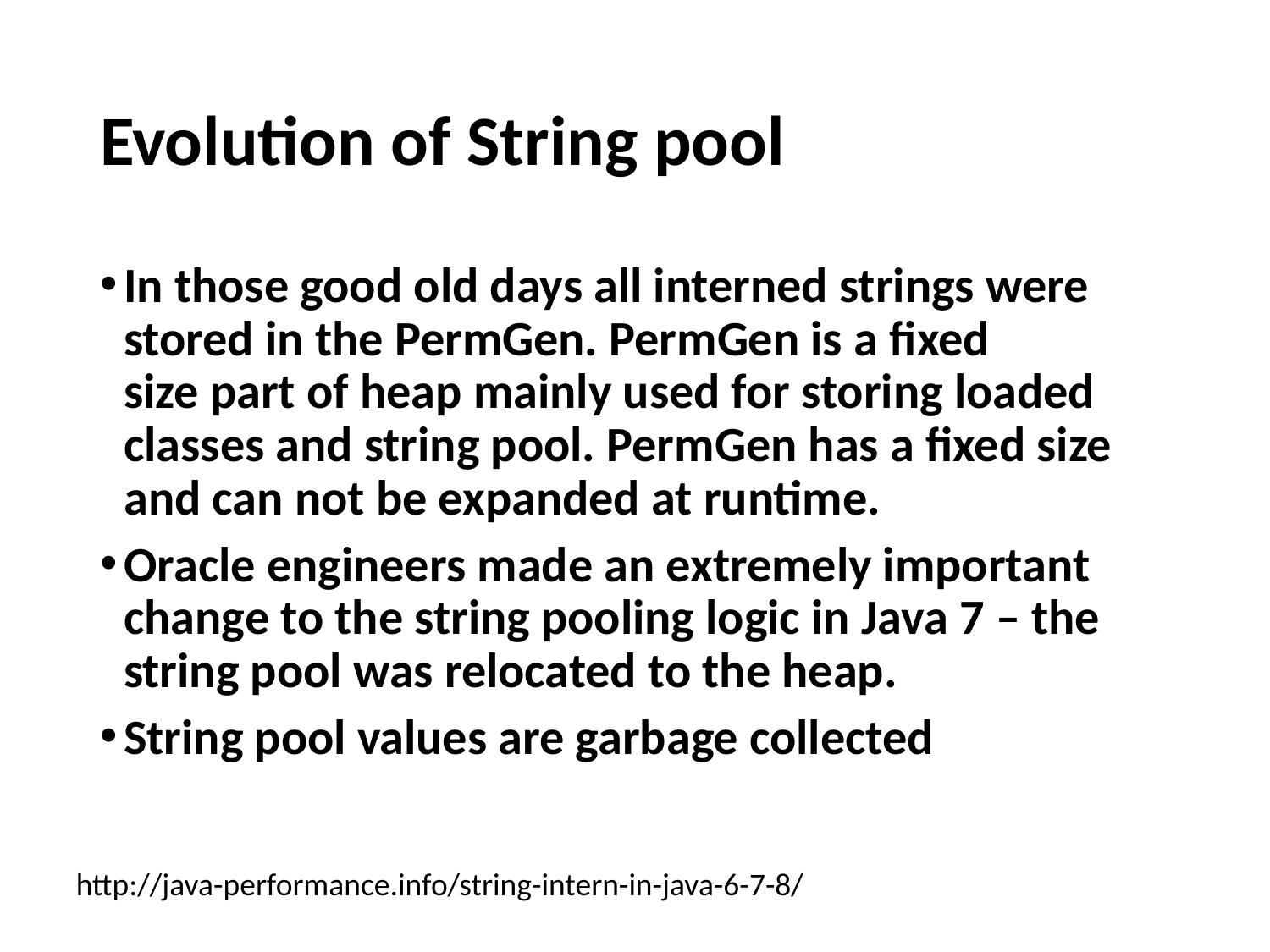

# Evolution of String pool
In those good old days all interned strings were stored in the PermGen. PermGen is a fixed size part of heap mainly used for storing loaded classes and string pool. PermGen has a fixed size and can not be expanded at runtime.
Oracle engineers made an extremely important change to the string pooling logic in Java 7 – the string pool was relocated to the heap.
String pool values are garbage collected

http://java-performance.info/string-intern-in-java-6-7-8/